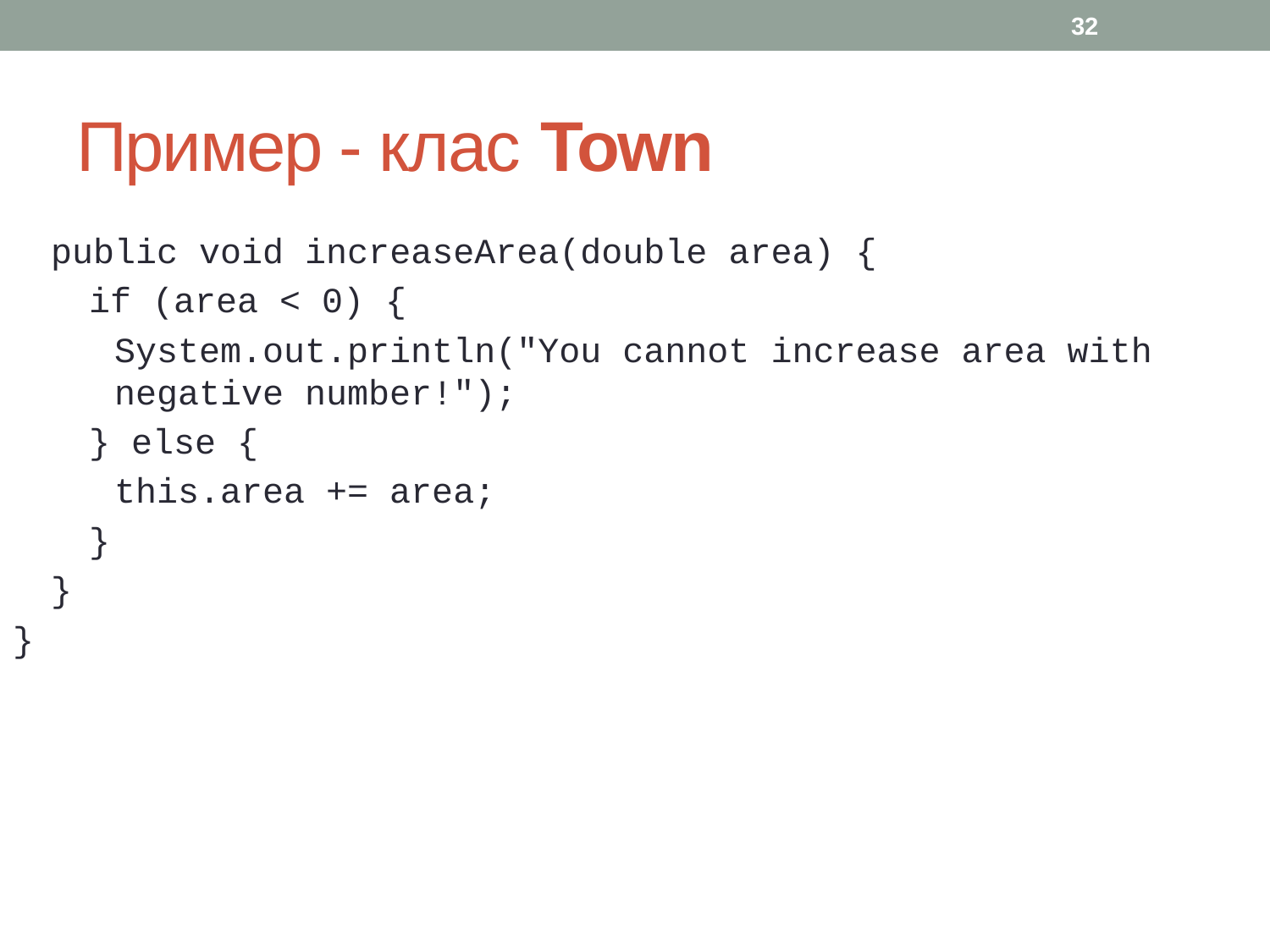

32
# Пример - клас Town
public void increaseArea(double area) {
if (area < 0) {
System.out.println("You cannot increase area with negative number!");
} else {
this.area += area;
}
}
}